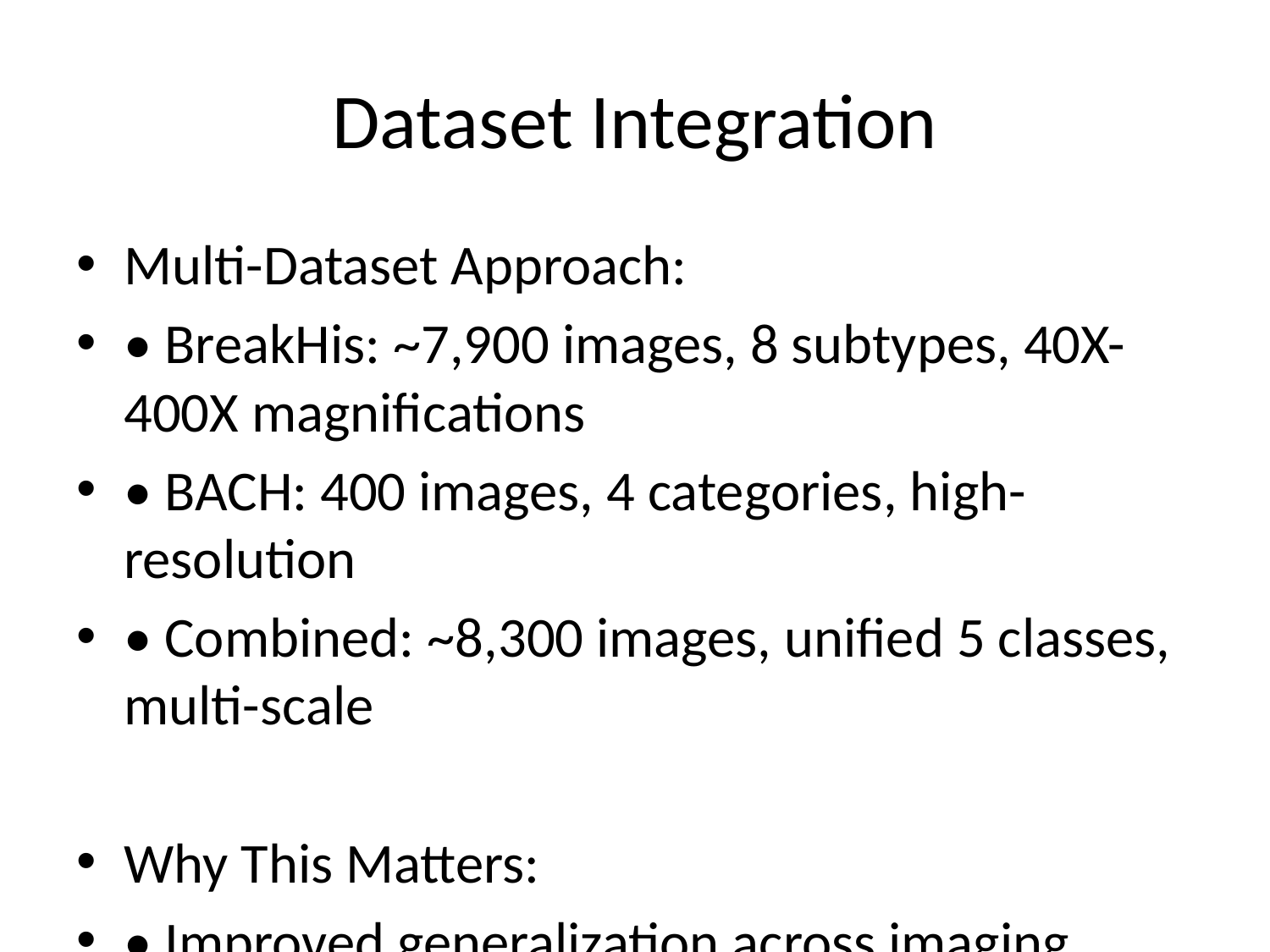

# Dataset Integration
Multi-Dataset Approach:
• BreakHis: ~7,900 images, 8 subtypes, 40X-400X magnifications
• BACH: 400 images, 4 categories, high-resolution
• Combined: ~8,300 images, unified 5 classes, multi-scale

Why This Matters:
• Improved generalization across imaging conditions
• Larger training dataset for better performance
• Cross-dataset validation for robustness